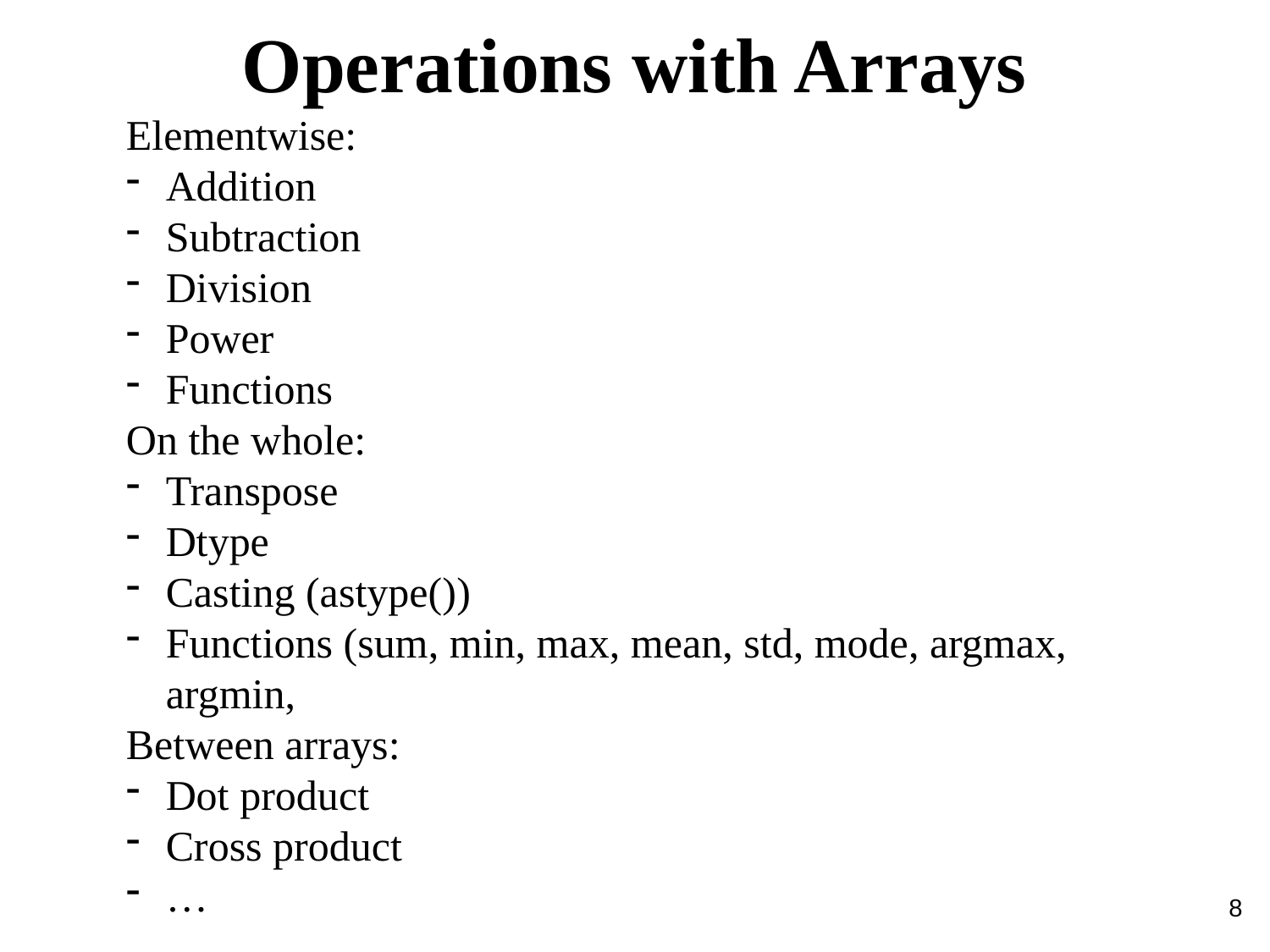

Operations with Arrays
Elementwise:
Addition
Subtraction
Division
Power
Functions
On the whole:
Transpose
Dtype
Casting (astype())
Functions (sum, min, max, mean, std, mode, argmax, argmin,
Between arrays:
Dot product
Cross product
…
8